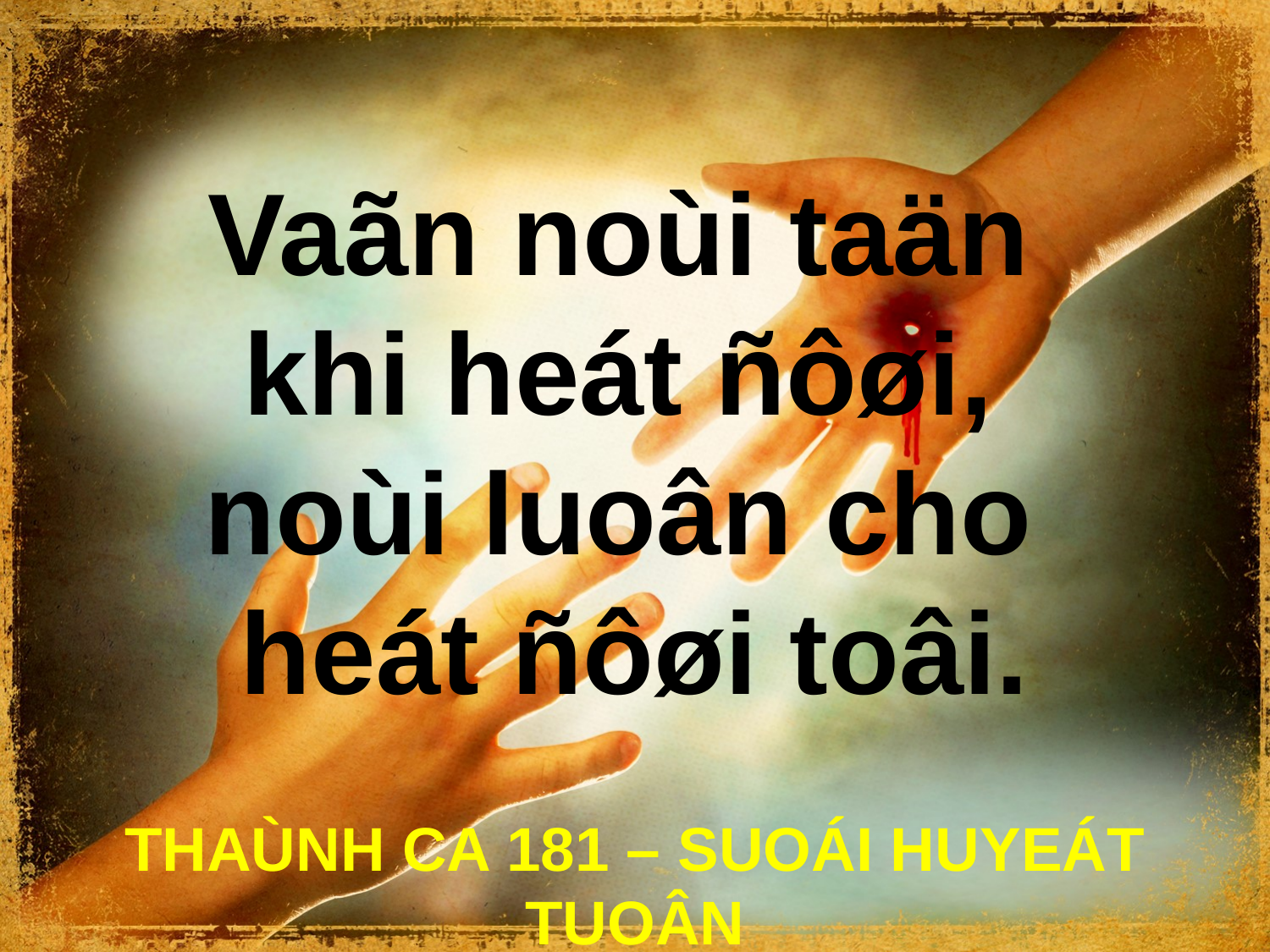

Vaãn noùi taän
khi heát ñôøi,
noùi luoân cho
heát ñôøi toâi.
THAÙNH CA 181 – SUOÁI HUYEÁT TUOÂN